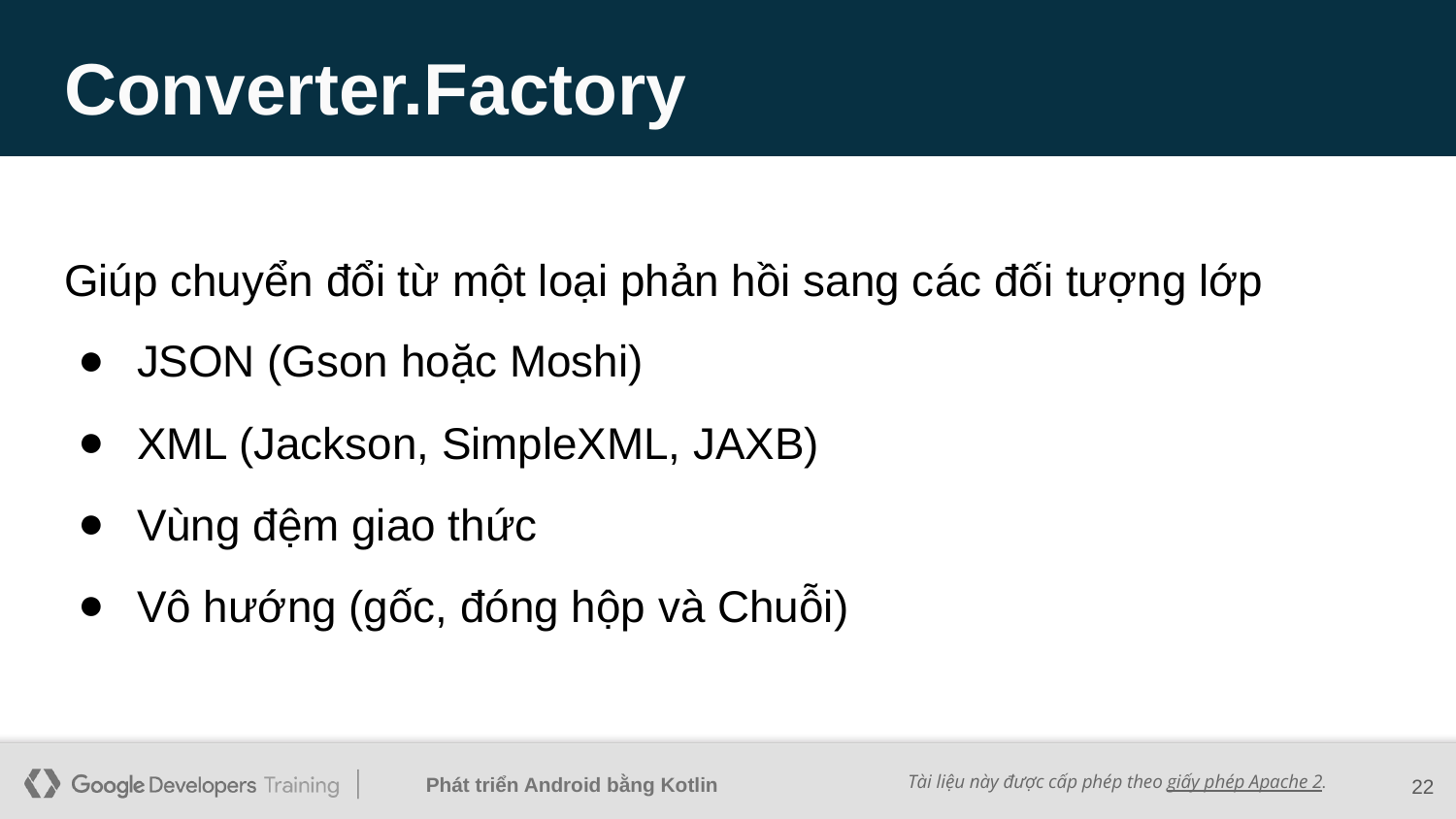

# Converter.Factory
Giúp chuyển đổi từ một loại phản hồi sang các đối tượng lớp
JSON (Gson hoặc Moshi)
XML (Jackson, SimpleXML, JAXB)
Vùng đệm giao thức
Vô hướng (gốc, đóng hộp và Chuỗi)
22